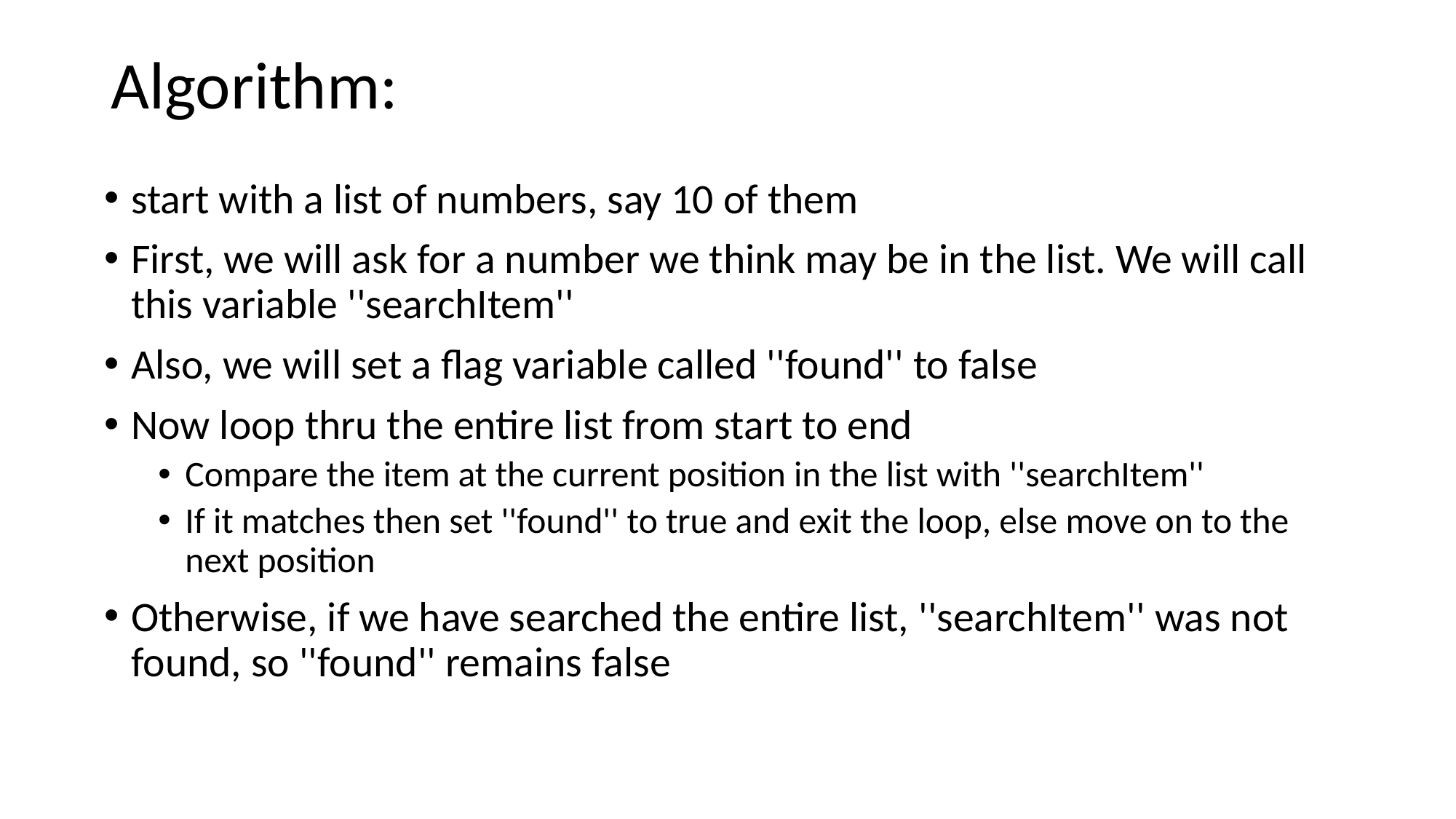

# Algorithm:
start with a list of numbers, say 10 of them
First, we will ask for a number we think may be in the list. We will call this variable ''searchItem''
Also, we will set a flag variable called ''found'' to false
Now loop thru the entire list from start to end
Compare the item at the current position in the list with ''searchItem''
If it matches then set ''found'' to true and exit the loop, else move on to the next position
Otherwise, if we have searched the entire list, ''searchItem'' was not found, so ''found'' remains false